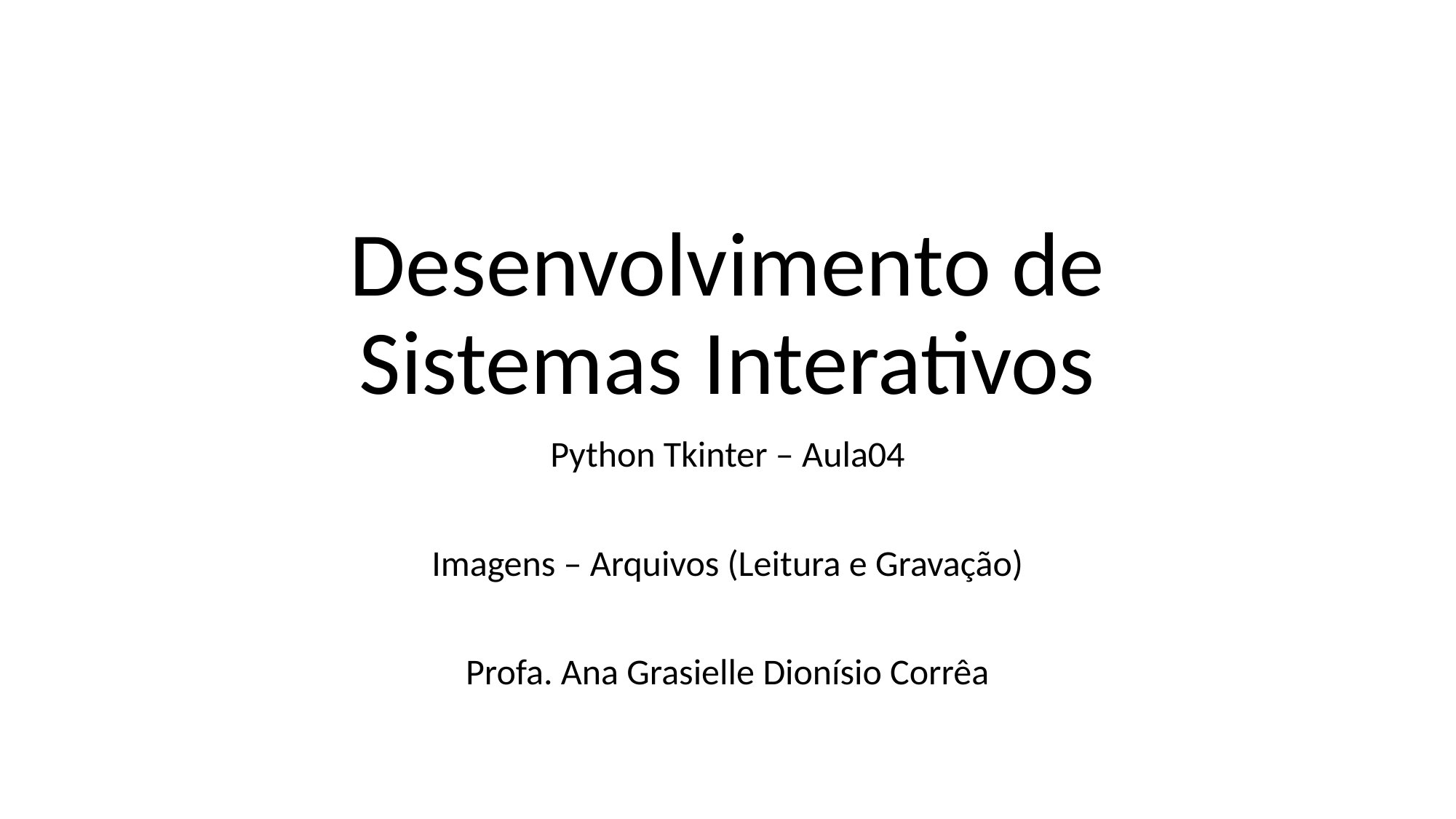

# Desenvolvimento de Sistemas Interativos
Python Tkinter – Aula04

Imagens – Arquivos (Leitura e Gravação)

Profa. Ana Grasielle Dionísio Corrêa